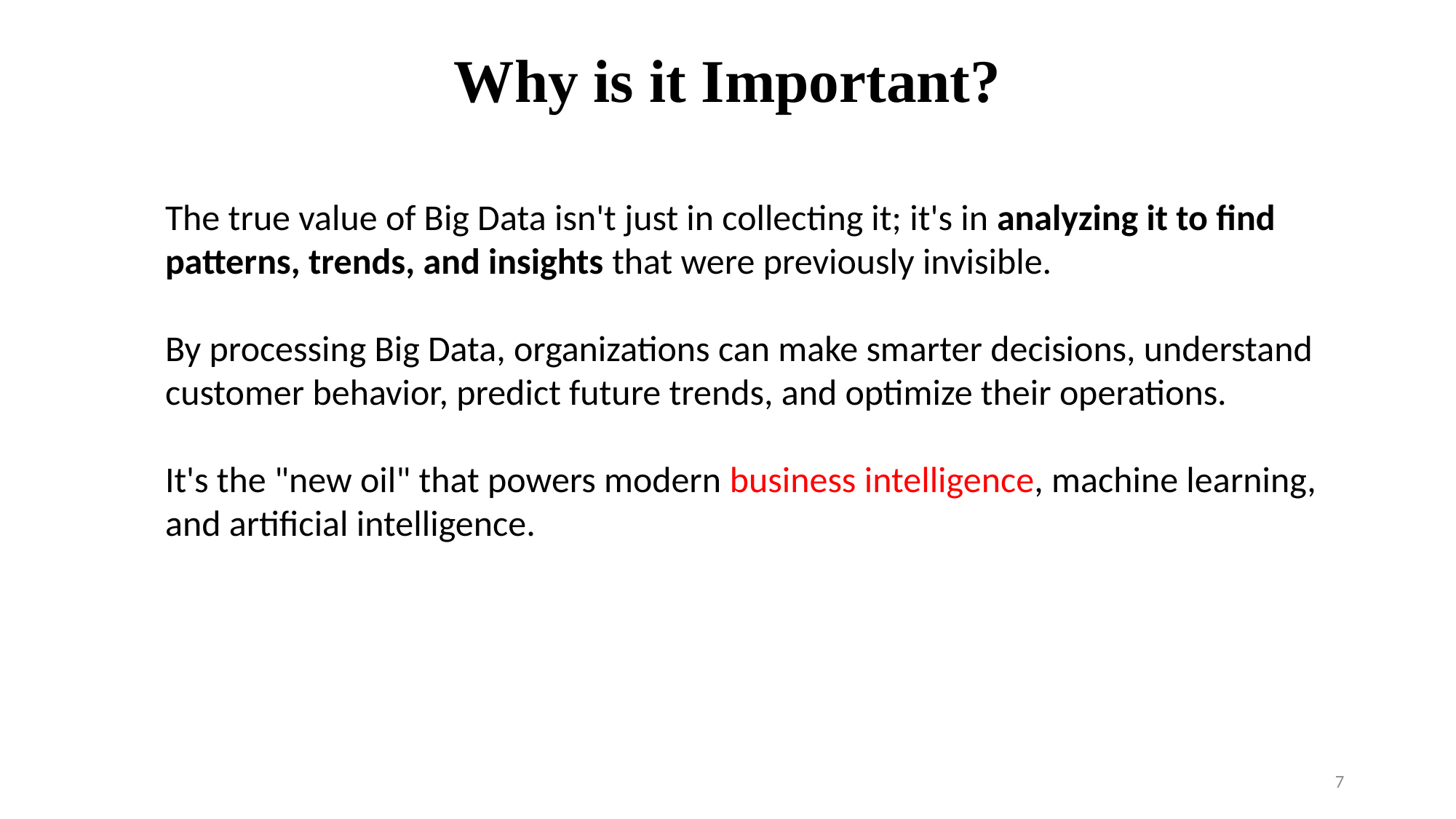

Why is it Important?
The true value of Big Data isn't just in collecting it; it's in analyzing it to find patterns, trends, and insights that were previously invisible.

By processing Big Data, organizations can make smarter decisions, understand customer behavior, predict future trends, and optimize their operations.

It's the "new oil" that powers modern business intelligence, machine learning, and artificial intelligence.
7